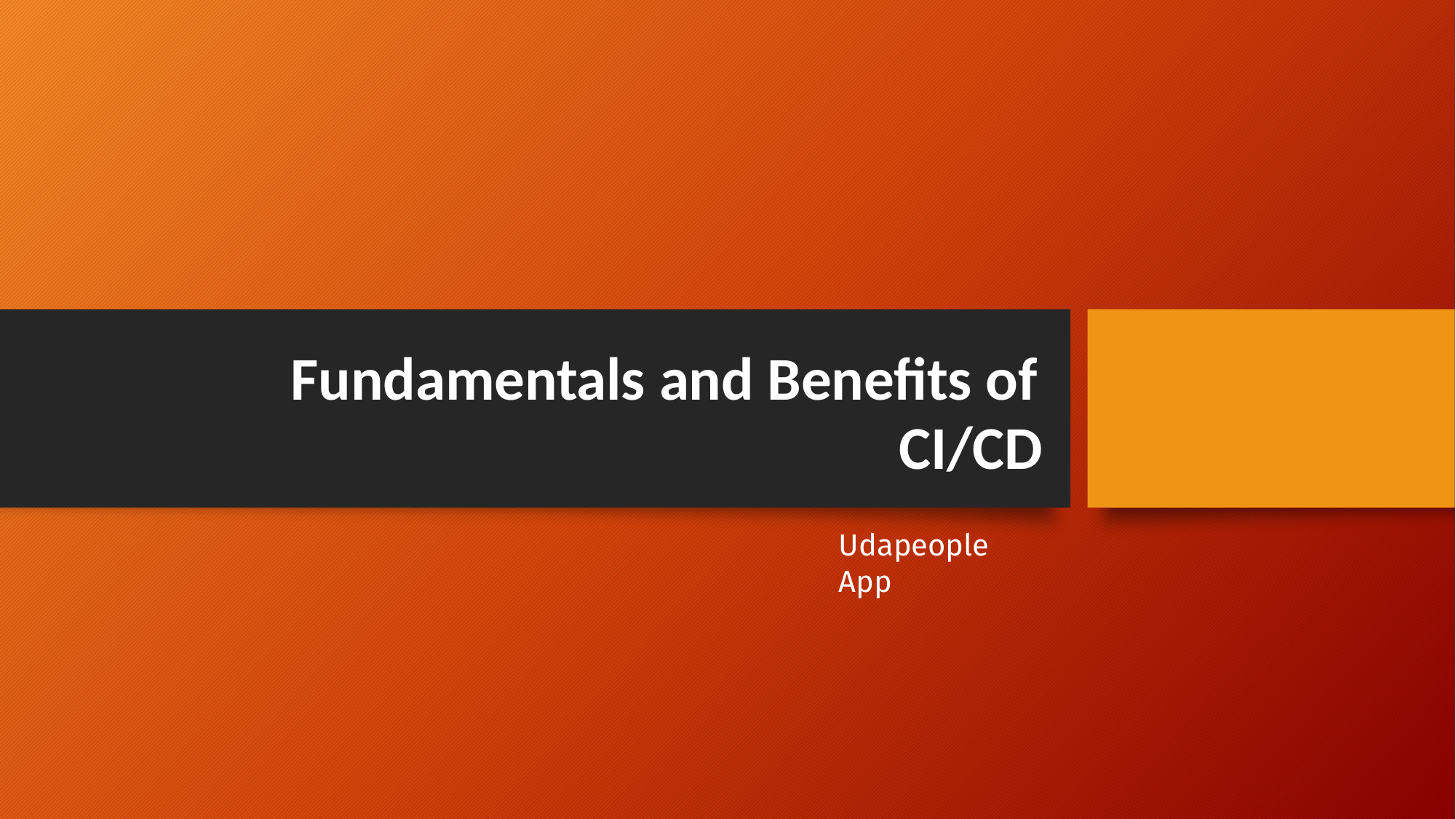

Fundamentals and Benefits of
CI/CD
Udapeople App